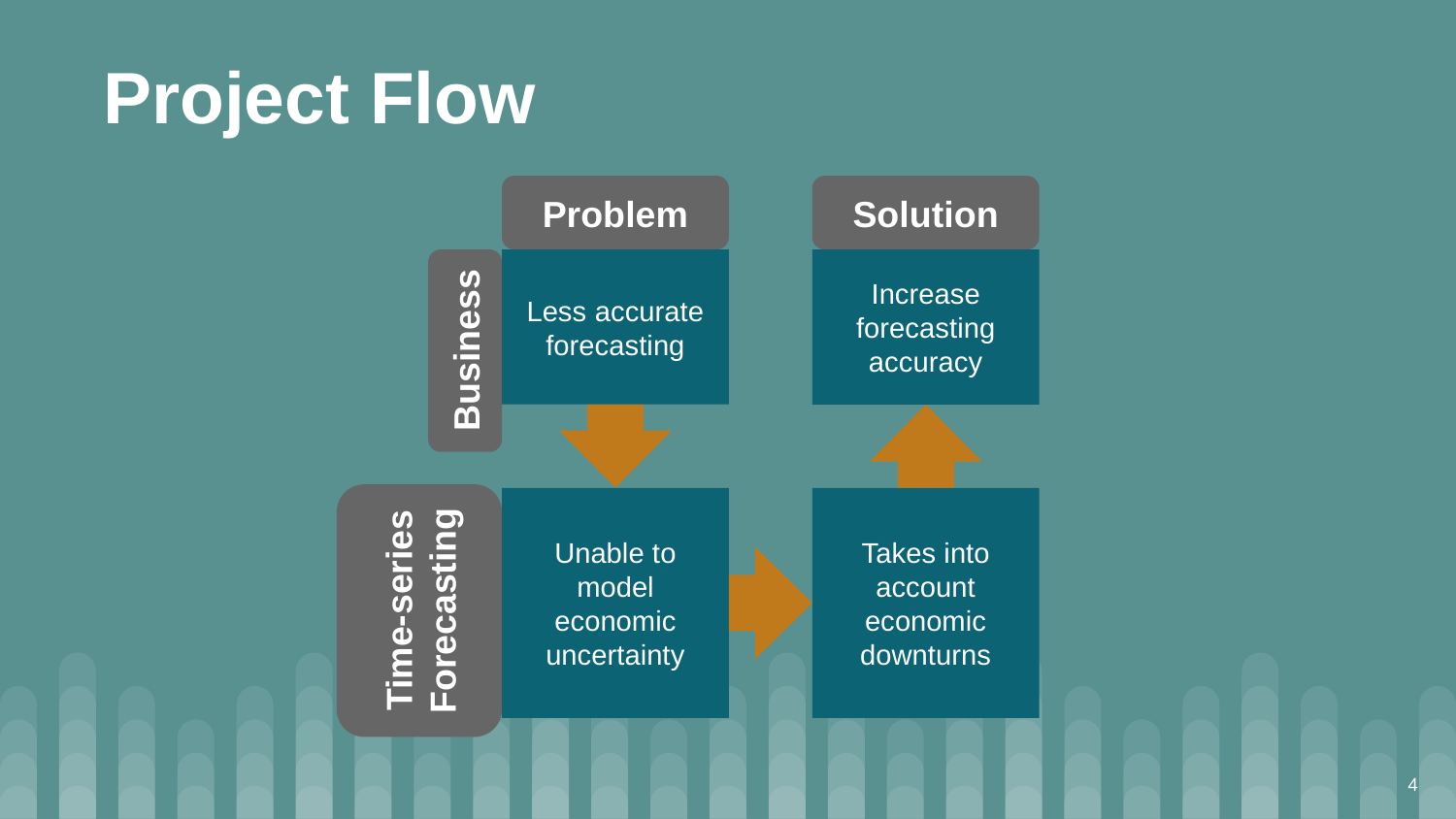

Project Flow
Problem
Solution
Increase forecasting accuracy
Less accurate forecasting
Business

Takes into account economic downturns
Unable to model economic uncertainty
Time-series Forecasting

4